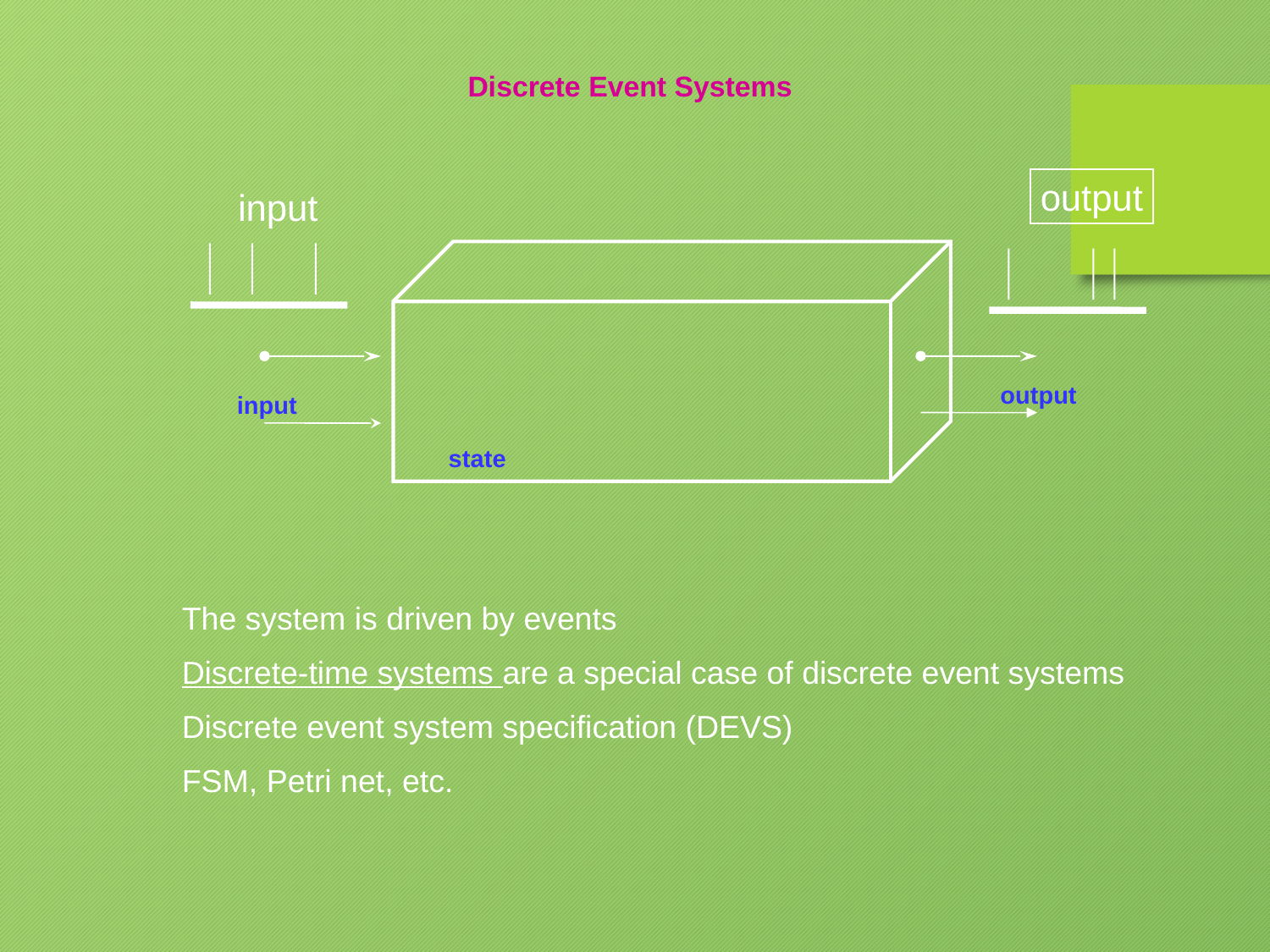

Discrete Event Systems
output

input

output
input

state

The system is driven by events
Discrete-time systems are a special case of discrete event systems
Discrete event system specification (DEVS)
FSM, Petri net, etc.